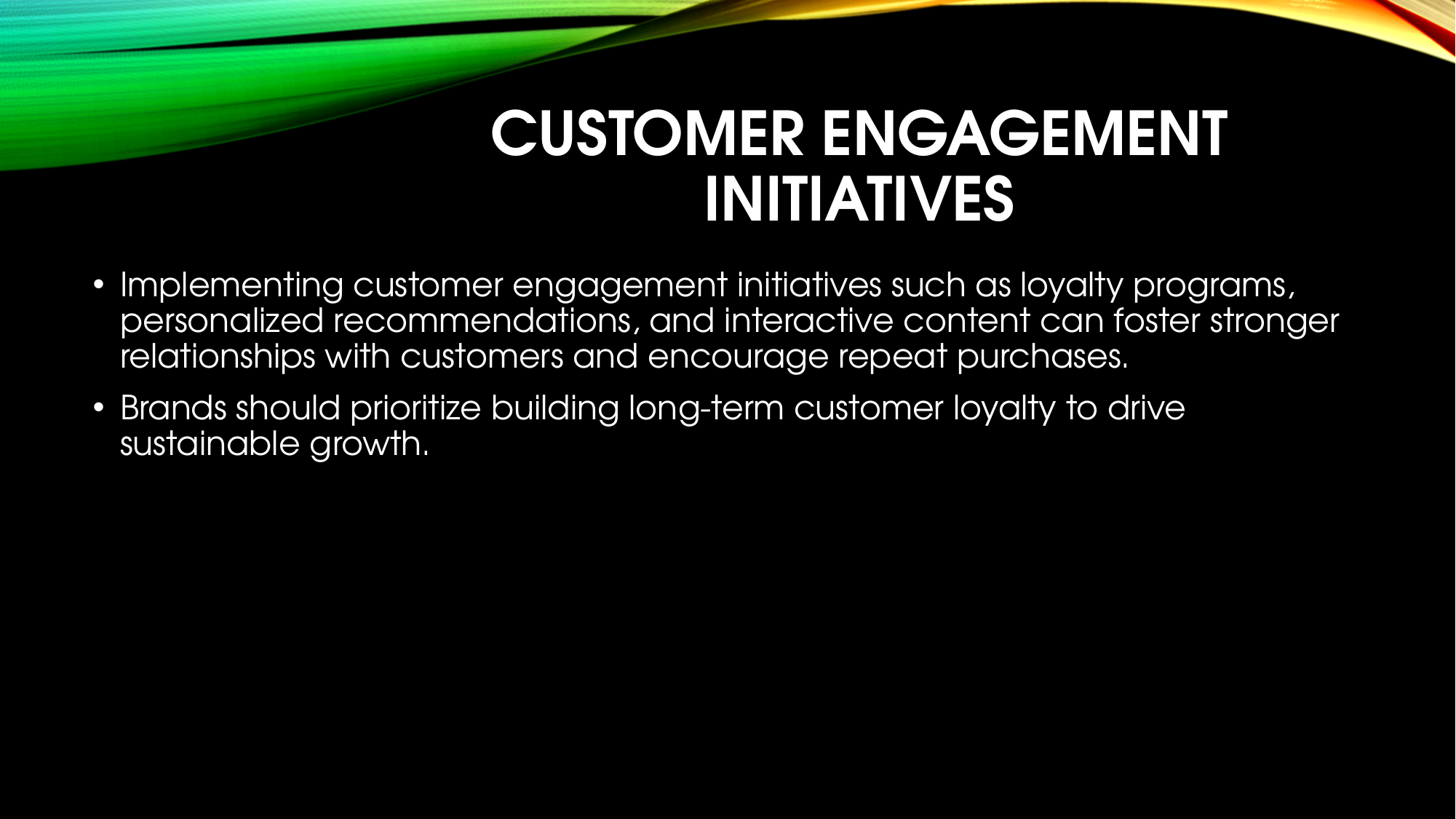

# Customer Engagement Initiatives
Implementing customer engagement initiatives such as loyalty programs, personalized recommendations, and interactive content can foster stronger relationships with customers and encourage repeat purchases.
Brands should prioritize building long-term customer loyalty to drive sustainable growth.